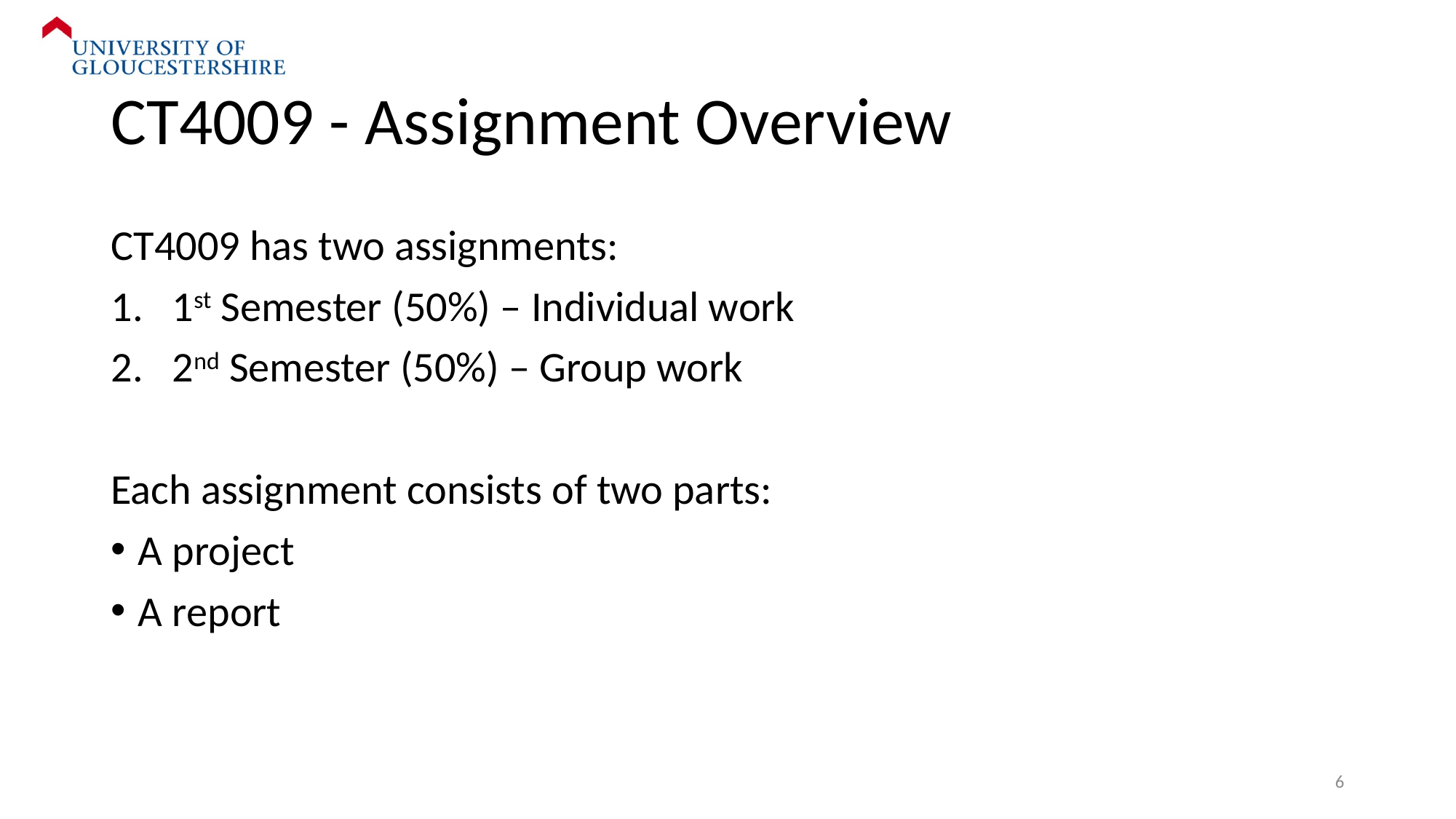

# CT4009 - Assignment Overview
CT4009 has two assignments:
1st Semester (50%) – Individual work
2nd Semester (50%) – Group work

Each assignment consists of two parts:
A project
A report

6